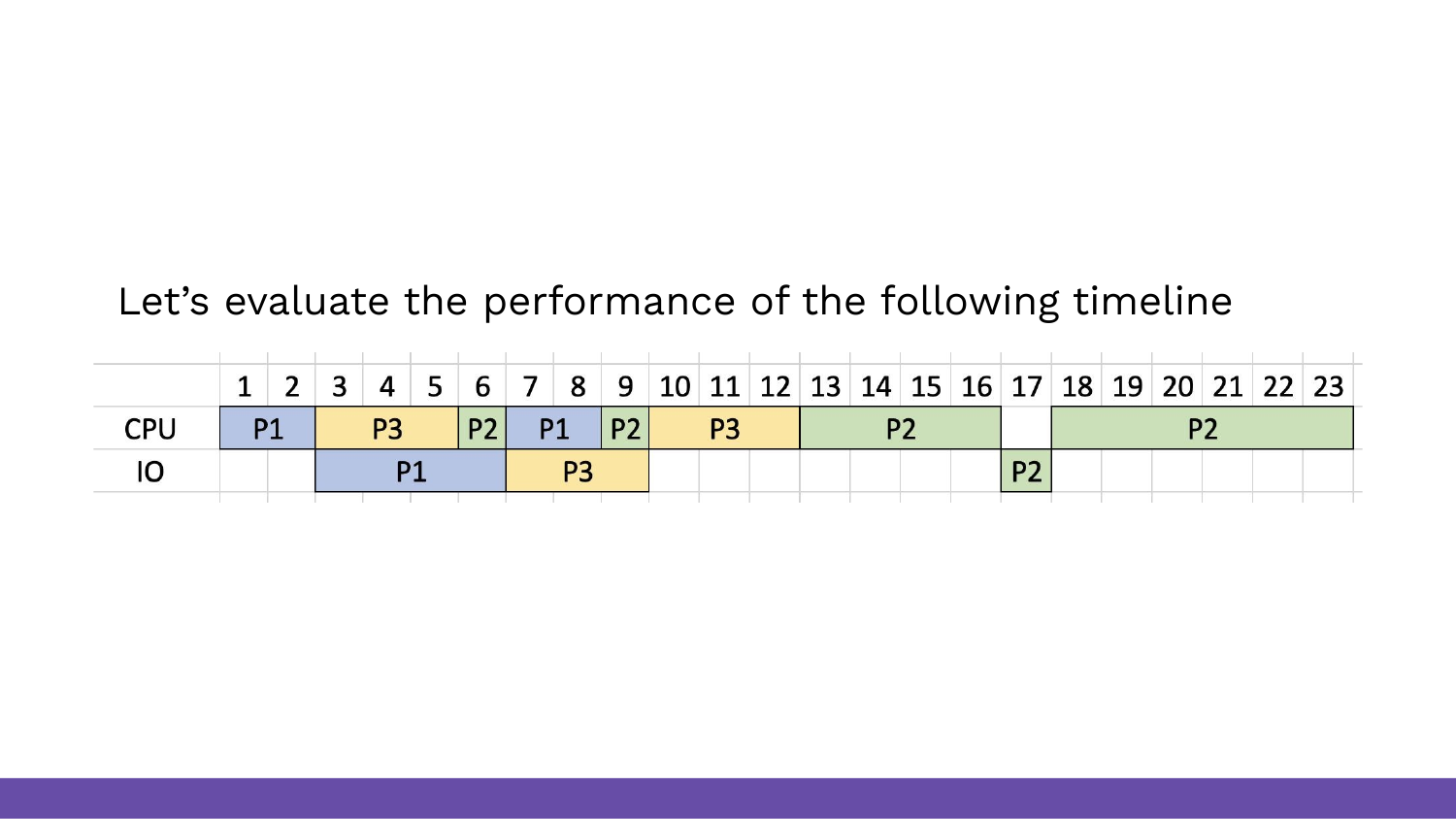

# Let’s evaluate the performance of the following timeline